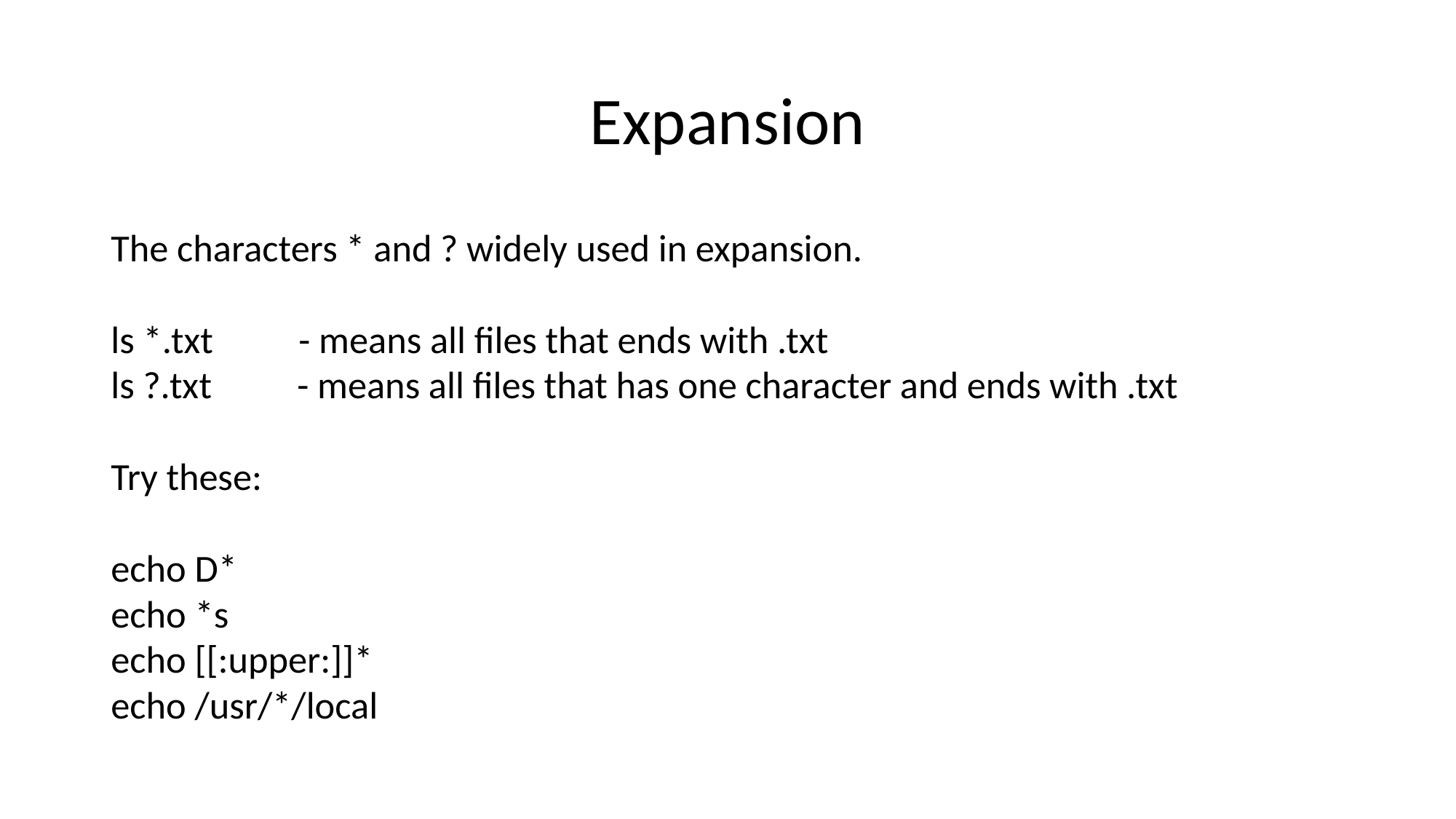

# Expansion
The characters * and ? widely used in expansion.

ls *.txt          - means all files that ends with .txt
ls ?.txt          - means all files that has one character and ends with .txt

Try these:

echo D*
echo *s
echo [[:upper:]]*
echo /usr/*/local